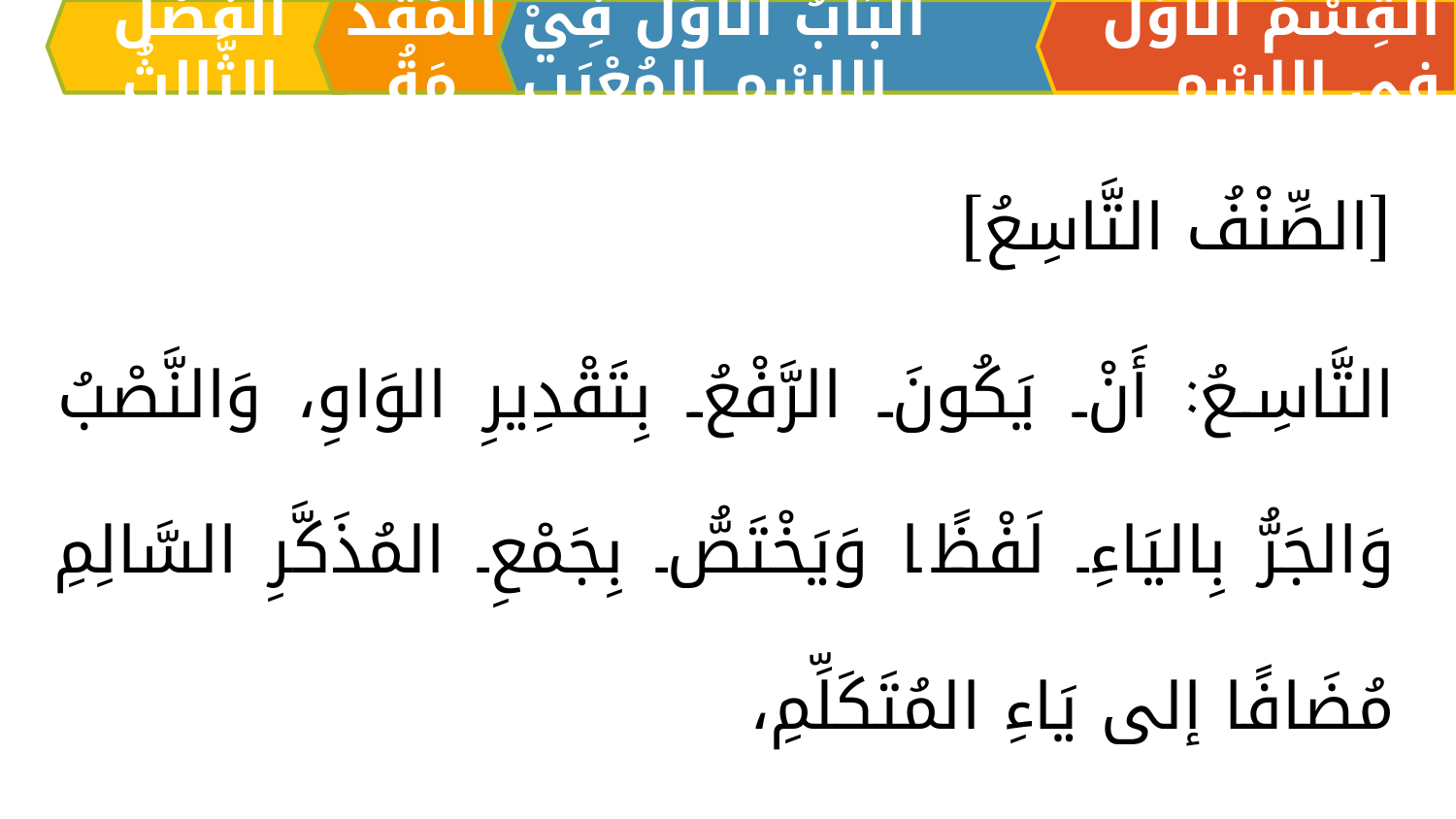

اَلْفَصْلُ الثَّالِثُ
الْمُقَدِّمَةُ
اَلبَابُ الْأَوَّلُ فِيْ الِاسْمِ المُعْرَبِ
القِسْمُ الْأَوَّلُ فِي الِاسْمِ
[الصِّنْفُ التَّاسِعُ]
التَّاسِعُ: أَنْ يَكُونَ الرَّفْعُ بِتَقْدِيرِ الوَاوِ، وَالنَّصْبُ وَالجَرُّ بِاليَاءِ لَفْظًا وَيَخْتَصُّ بِجَمْعِ المُذَكَّرِ السَّالِمِ مُضَافًا إلى يَاءِ المُتَكَلِّمِ،